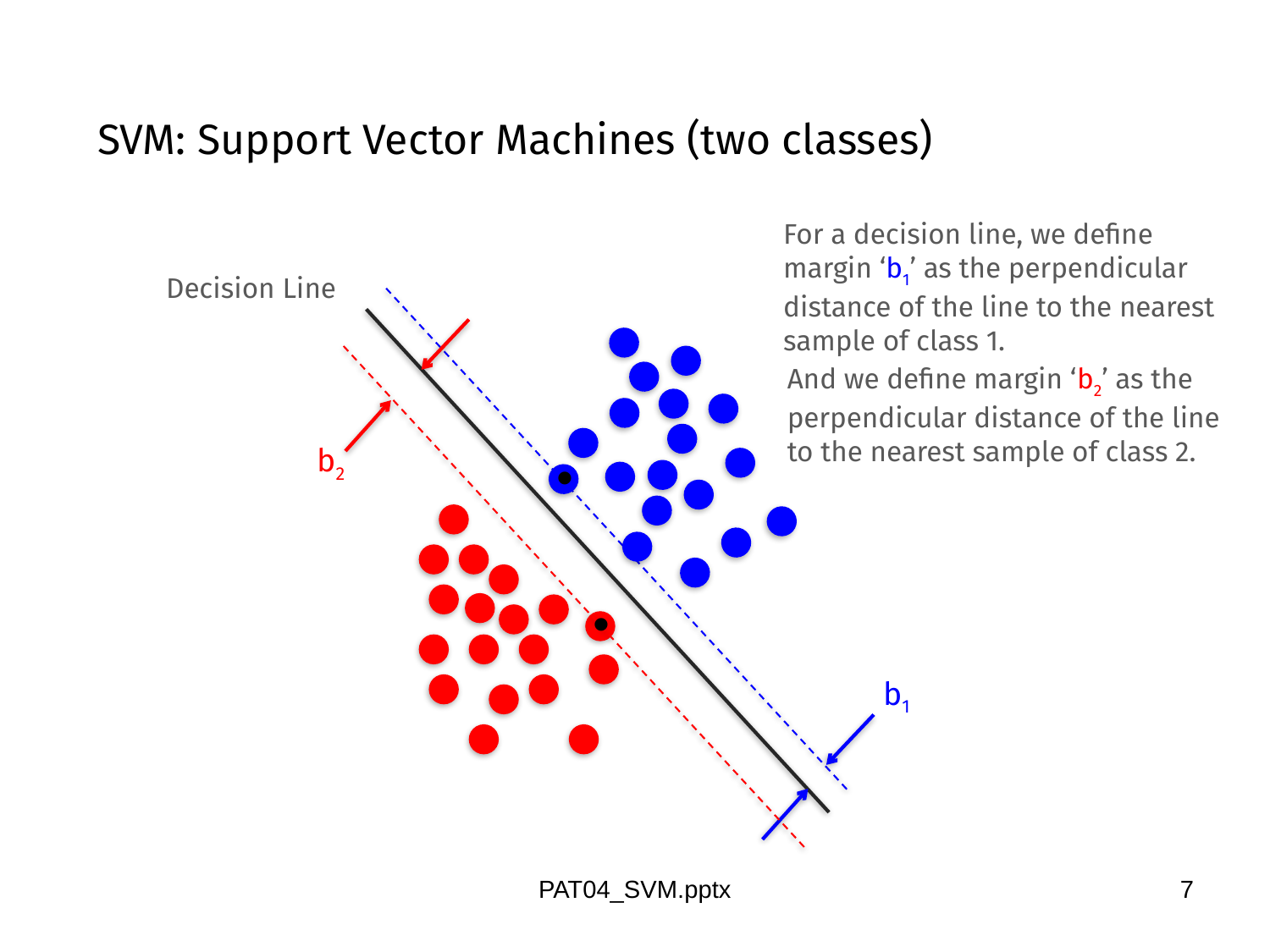

SVM: Support Vector Machines (two classes)
For a decision line, we define margin ‘b1’ as the perpendicular distance of the line to the nearest sample of class 1.
b1
Decision Line
And we define margin ‘b2’ as the perpendicular distance of the line to the nearest sample of class 2.
b2

.

.
PAT04_SVM.pptx
7